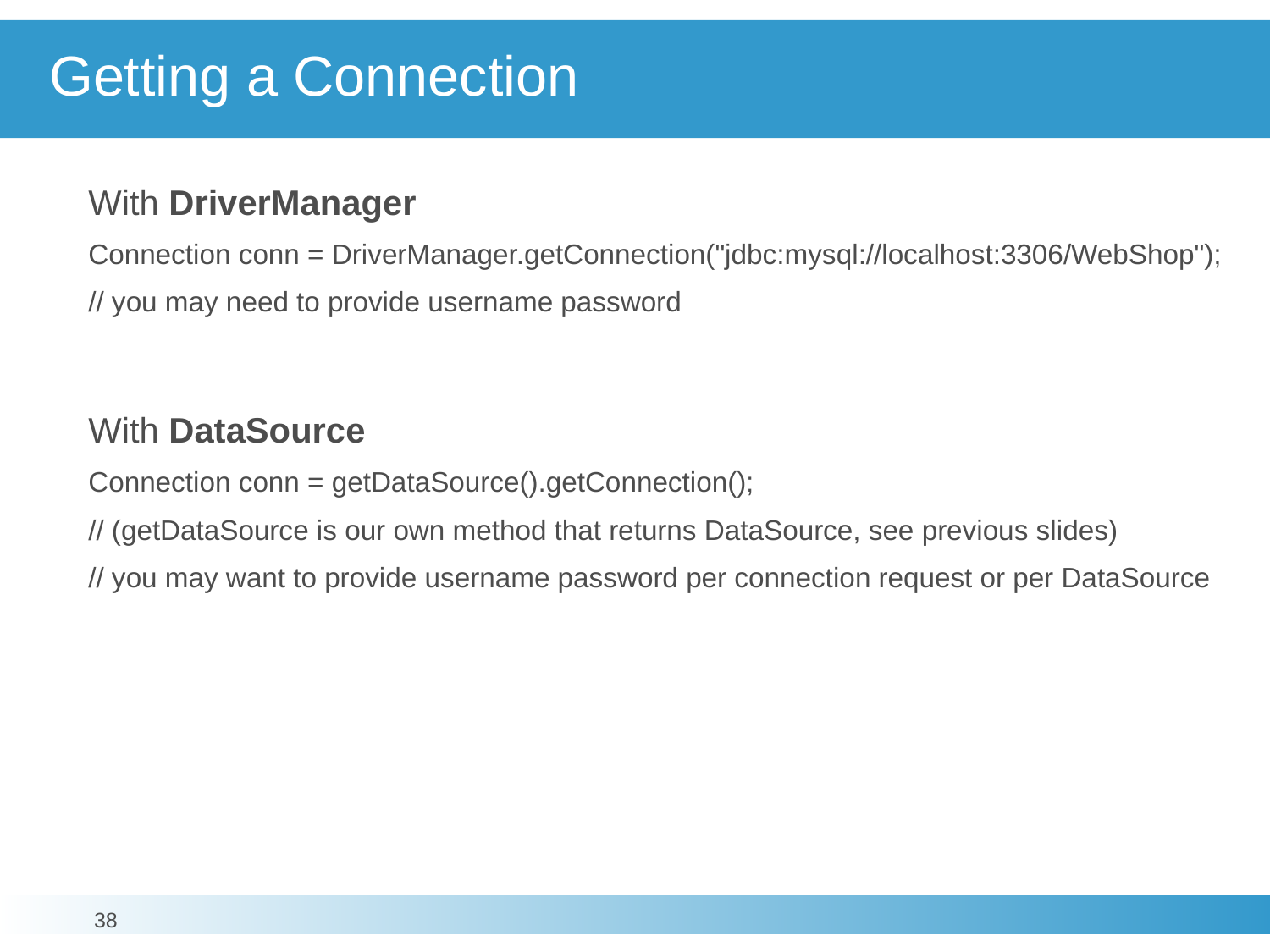

# Getting a Connection
With DriverManager
Connection conn = DriverManager.getConnection("jdbc:mysql://localhost:3306/WebShop");
// you may need to provide username password

With DataSource
Connection conn = getDataSource().getConnection();
// (getDataSource is our own method that returns DataSource, see previous slides)
// you may want to provide username password per connection request or per DataSource
38